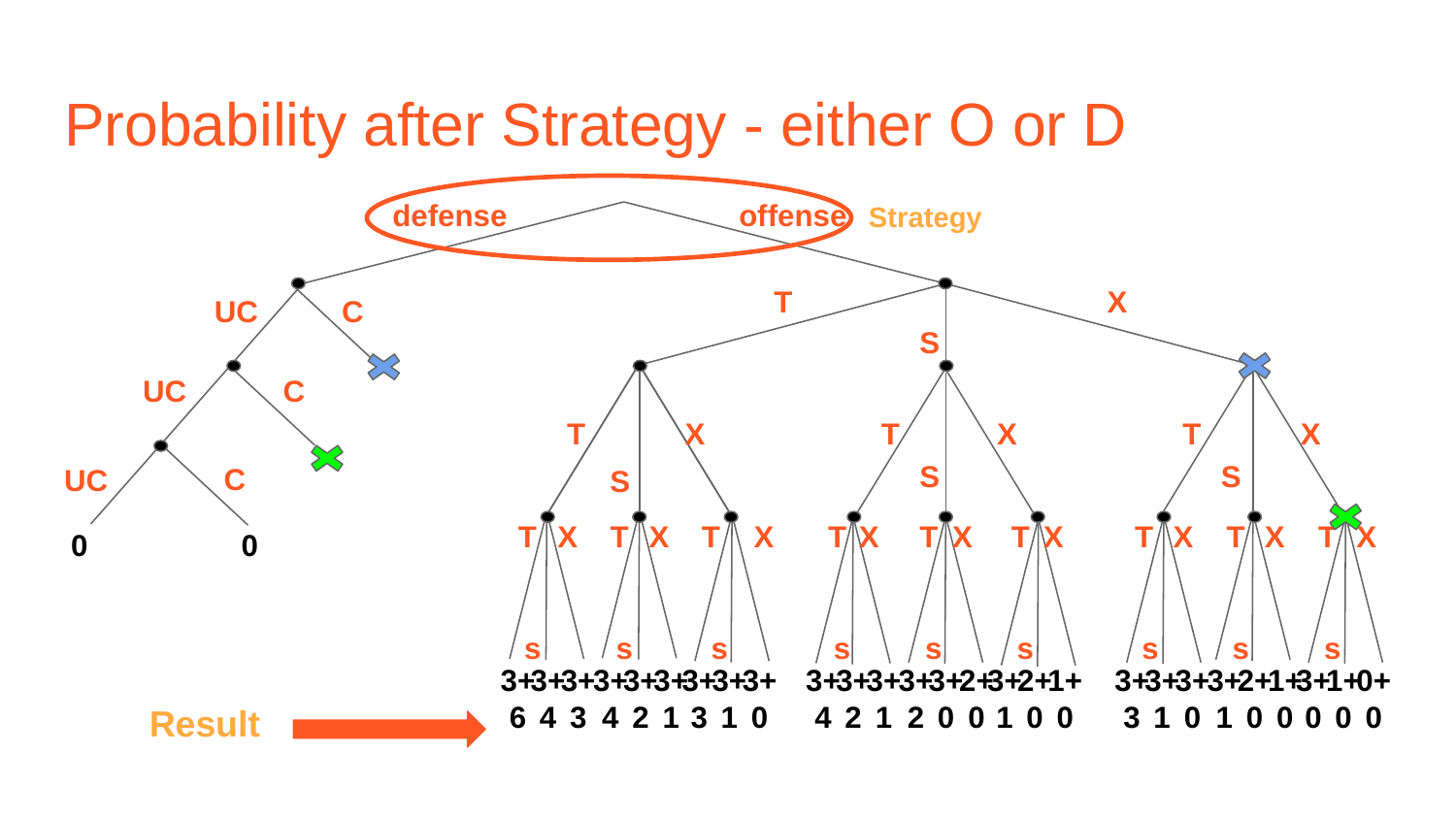

# Probability after Strategy - either O or D

offense
defense
Strategy
T
X

UC
C
S

UC
C

T
X
T
X
T
X

S
S
C
UC
S

T
X
T
X
T
X
T
X
T
X
T
X
T
X
T
X
T
X

0
0
s
s
s
s
s
s
s
s
s
3+6

3+4

3+3

3+4

3+2

3+1

3+3

3+1

3+0

3+4

3+2

3+1

3+2

3+0

2+0
3+1

2+0

1+0

3+3

3+1

3+0

3+1

2+0

1+0

3+0

0+0

1+0
Result